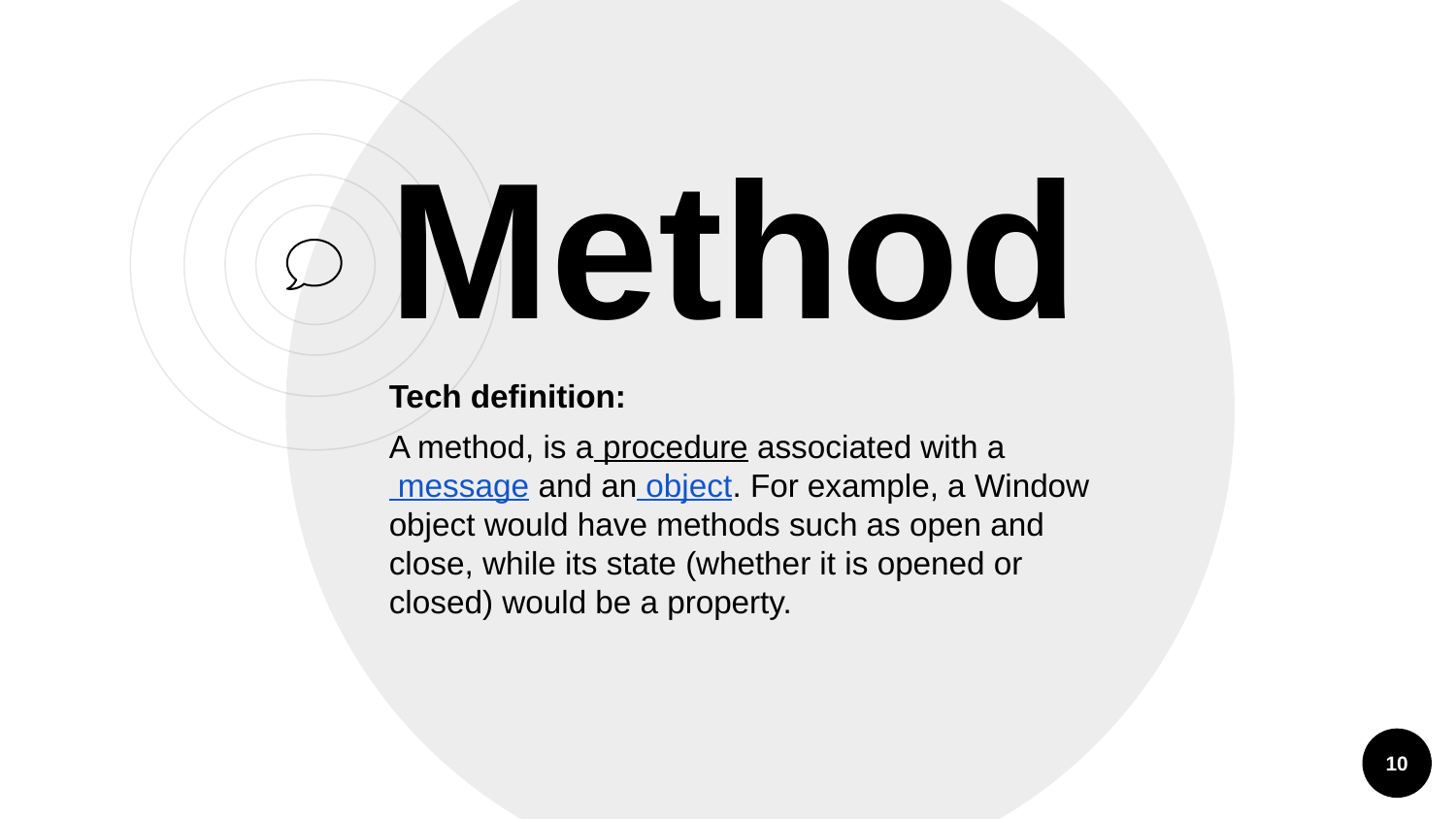

Method

Tech definition:
A method, is a procedure associated with a message and an object. For example, a Window object would have methods such as open and close, while its state (whether it is opened or closed) would be a property.
10